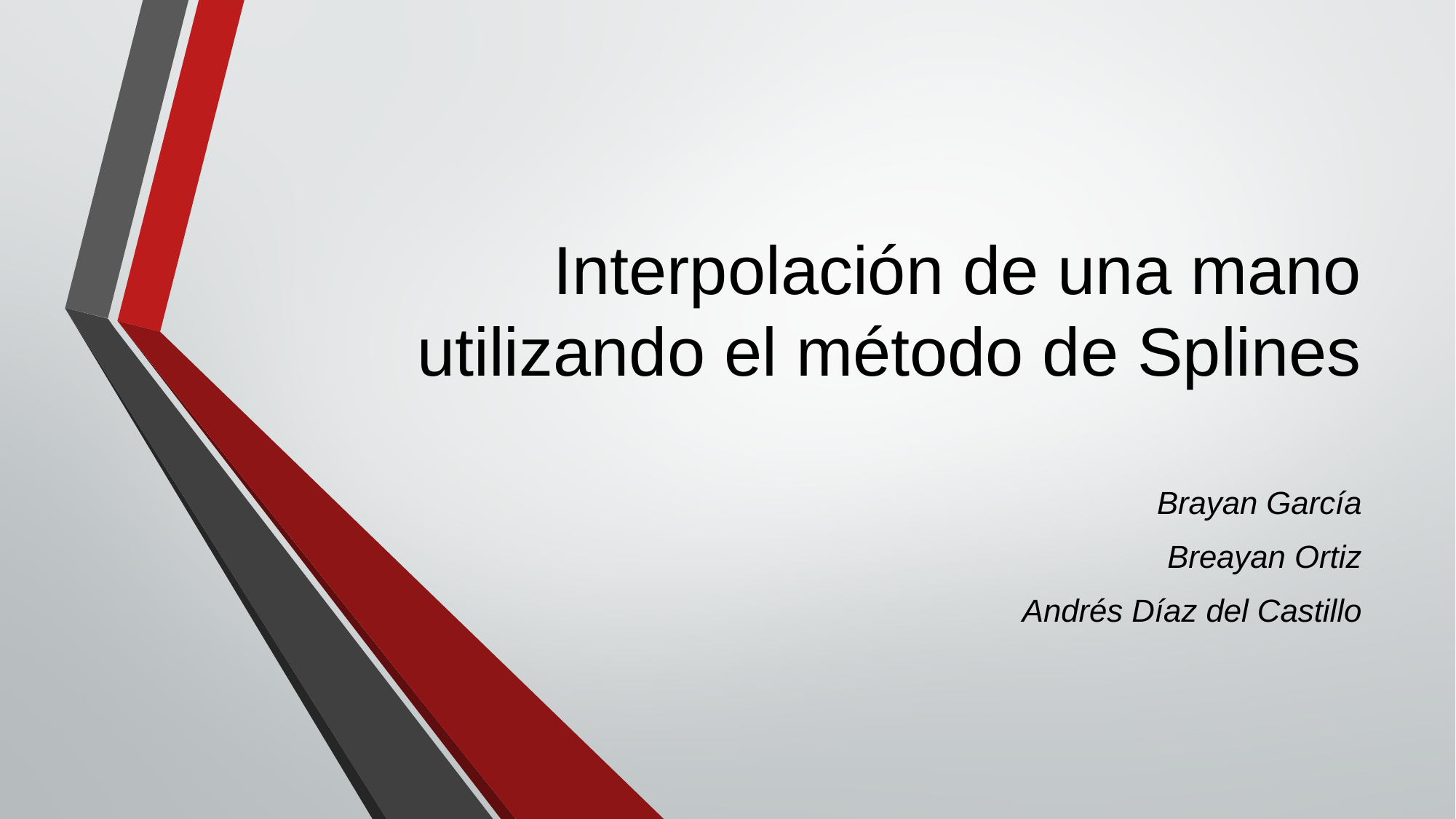

# Interpolación de una mano utilizando el método de Splines
Brayan García
Breayan Ortiz
Andrés Díaz del Castillo